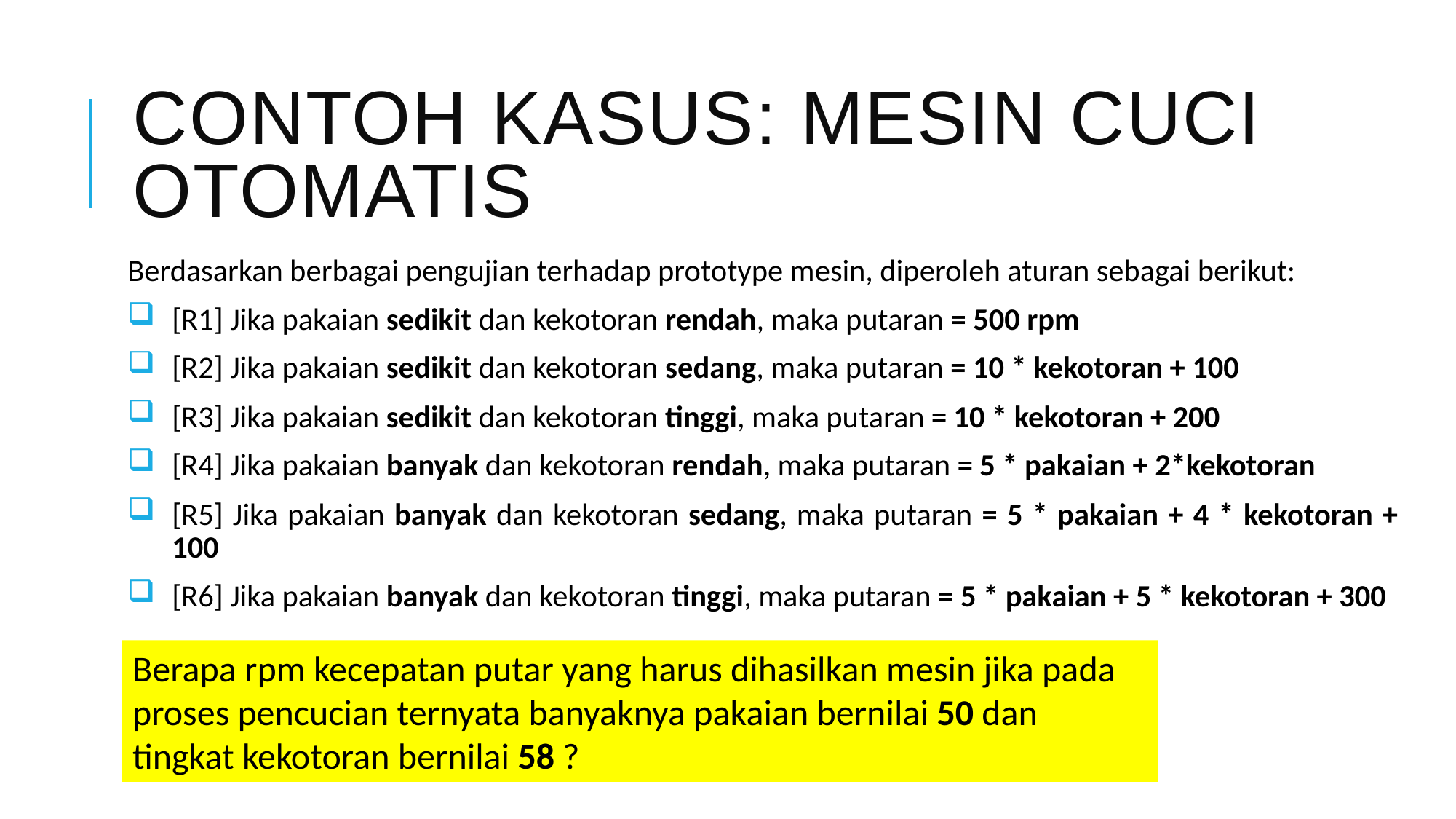

# CONTOH KASUS: MESIN CUCI OTOMATIS
Berdasarkan berbagai pengujian terhadap prototype mesin, diperoleh aturan sebagai berikut:
[R1] Jika pakaian sedikit dan kekotoran rendah, maka putaran = 500 rpm
[R2] Jika pakaian sedikit dan kekotoran sedang, maka putaran = 10 * kekotoran + 100
[R3] Jika pakaian sedikit dan kekotoran tinggi, maka putaran = 10 * kekotoran + 200
[R4] Jika pakaian banyak dan kekotoran rendah, maka putaran = 5 * pakaian + 2*kekotoran
[R5] Jika pakaian banyak dan kekotoran sedang, maka putaran = 5 * pakaian + 4 * kekotoran + 100
[R6] Jika pakaian banyak dan kekotoran tinggi, maka putaran = 5 * pakaian + 5 * kekotoran + 300
Berapa rpm kecepatan putar yang harus dihasilkan mesin jika pada proses pencucian ternyata banyaknya pakaian bernilai 50 dan tingkat kekotoran bernilai 58 ?